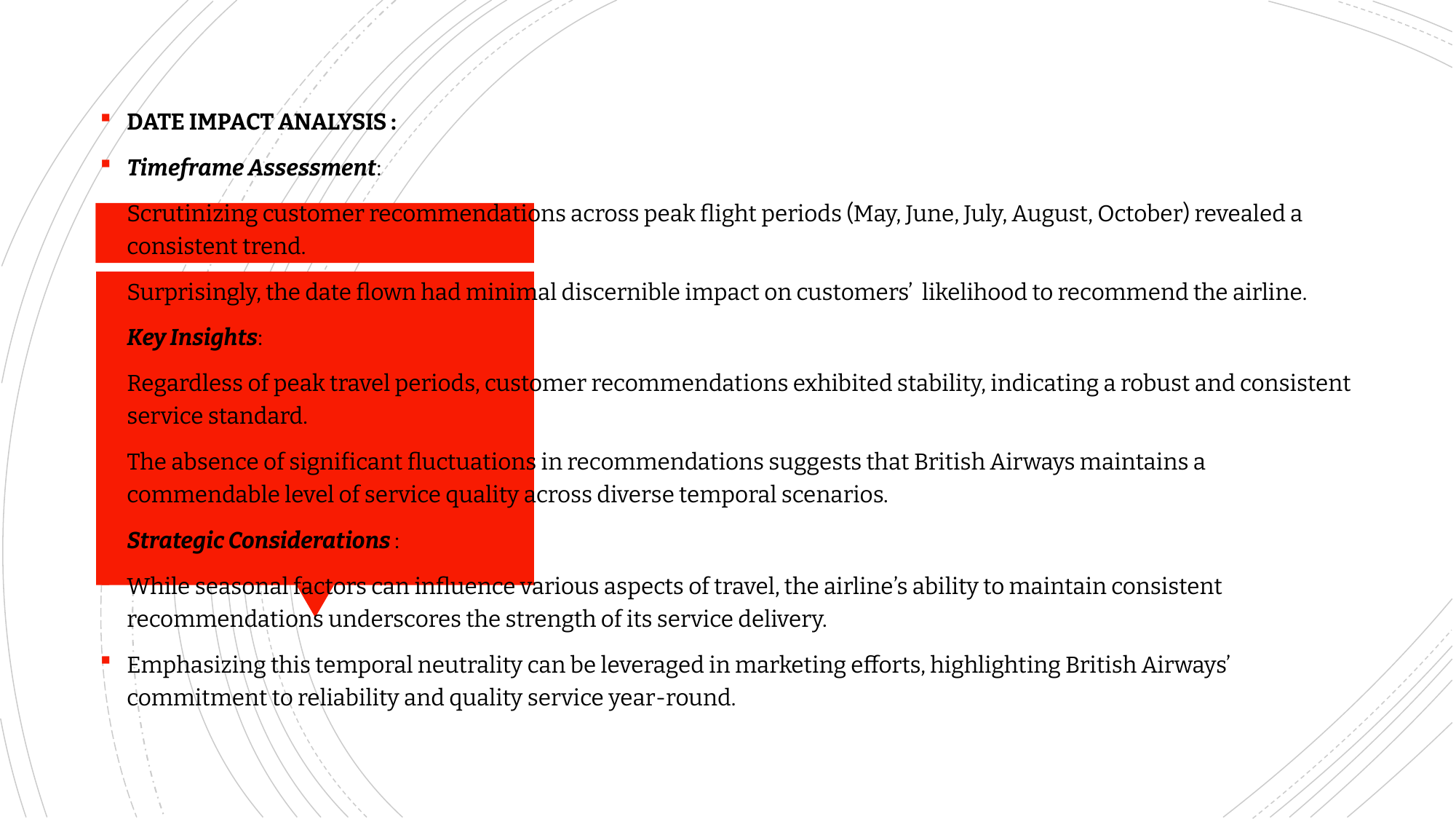

DATE IMPACT ANALYSIS :
Timeframe Assessment:
Scrutinizing customer recommendations across peak flight periods (May, June, July, August, October) revealed a consistent trend.
Surprisingly, the date flown had minimal discernible impact on customers’  likelihood to recommend the airline.
Key Insights:
Regardless of peak travel periods, customer recommendations exhibited stability, indicating a robust and consistent service standard.
The absence of significant fluctuations in recommendations suggests that British Airways maintains a commendable level of service quality across diverse temporal scenarios.
Strategic Considerations :
While seasonal factors can influence various aspects of travel, the airline’s ability to maintain consistent recommendations underscores the strength of its service delivery.
Emphasizing this temporal neutrality can be leveraged in marketing efforts, highlighting British Airways’ commitment to reliability and quality service year-round.